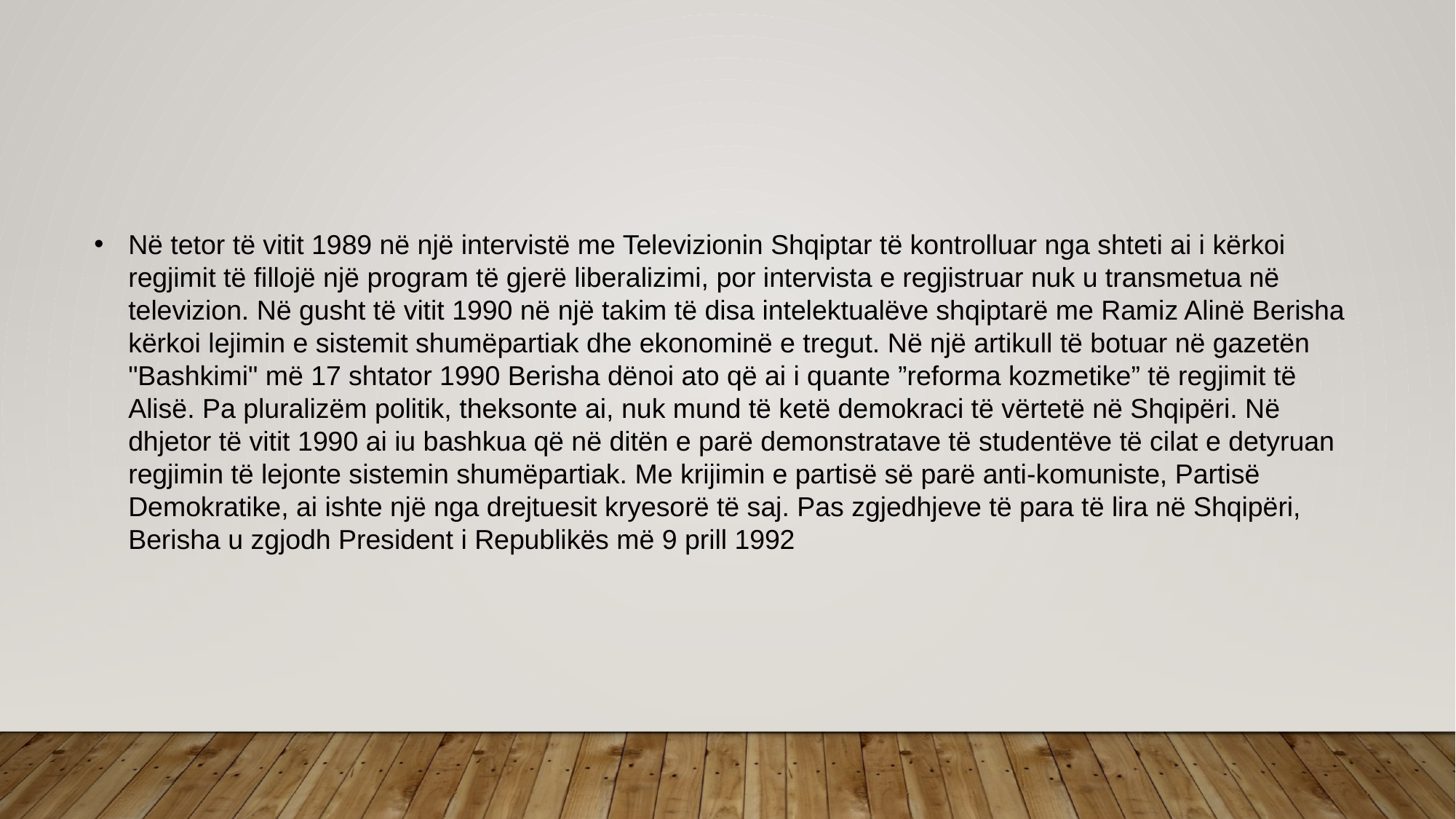

Në tetor të vitit 1989 në një intervistë me Televizionin Shqiptar të kontrolluar nga shteti ai i kërkoi regjimit të fillojë një program të gjerë liberalizimi, por intervista e regjistruar nuk u transmetua në televizion. Në gusht të vitit 1990 në një takim të disa intelektualëve shqiptarë me Ramiz Alinë Berisha kërkoi lejimin e sistemit shumëpartiak dhe ekonominë e tregut. Në një artikull të botuar në gazetën "Bashkimi" më 17 shtator 1990 Berisha dënoi ato që ai i quante ”reforma kozmetike” të regjimit të Alisë. Pa pluralizëm politik, theksonte ai, nuk mund të ketë demokraci të vërtetë në Shqipëri. Në dhjetor të vitit 1990 ai iu bashkua që në ditën e parë demonstratave të studentëve të cilat e detyruan regjimin të lejonte sistemin shumëpartiak. Me krijimin e partisë së parë anti-komuniste, Partisë Demokratike, ai ishte një nga drejtuesit kryesorë të saj. Pas zgjedhjeve të para të lira në Shqipëri, Berisha u zgjodh President i Republikës më 9 prill 1992